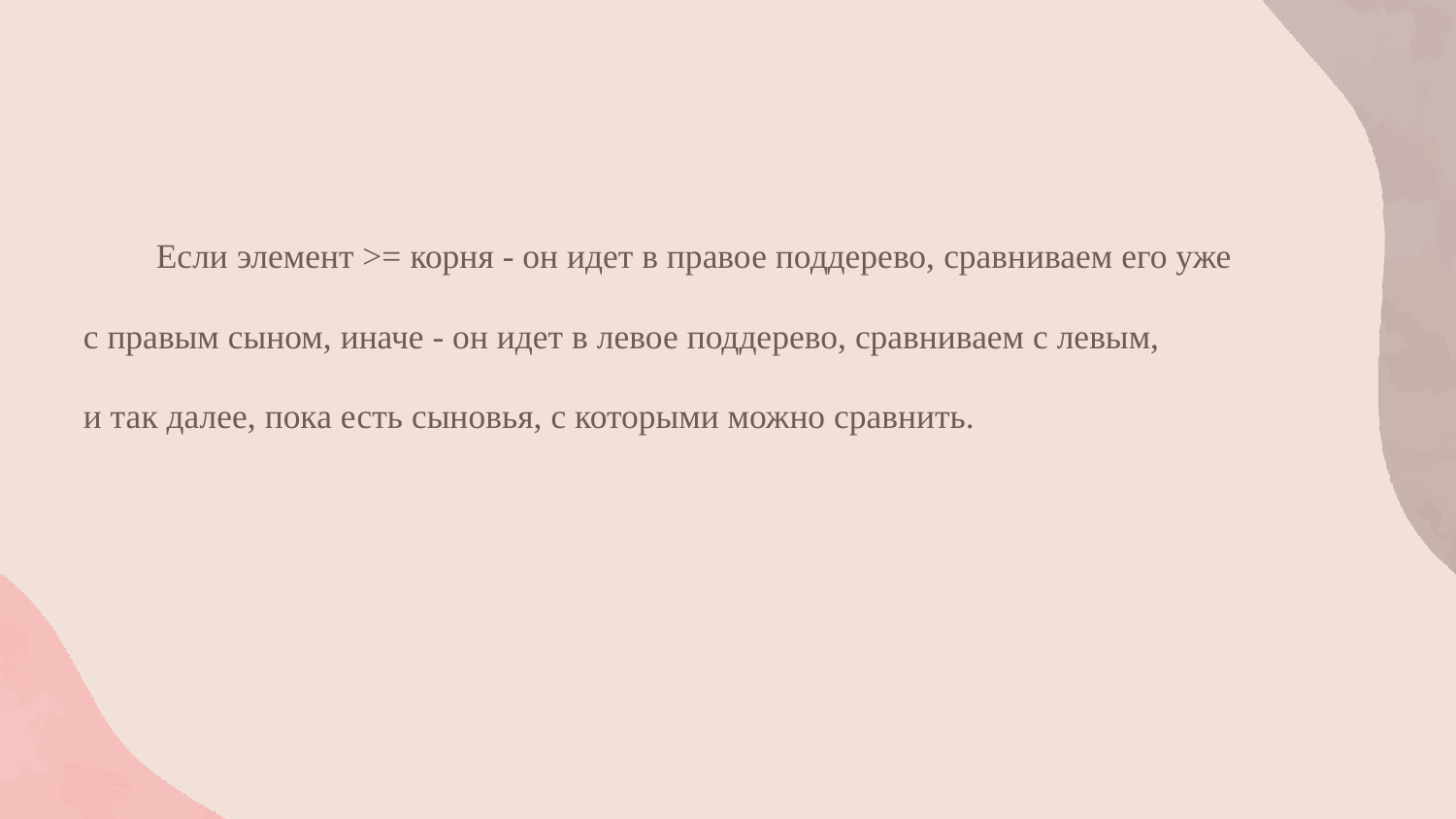

Если элемент >= корня - он идет в правое поддерево, сравниваем его уже
с правым сыном, иначе - он идет в левое поддерево, сравниваем с левым,
и так далее, пока есть сыновья, с которыми можно сравнить.